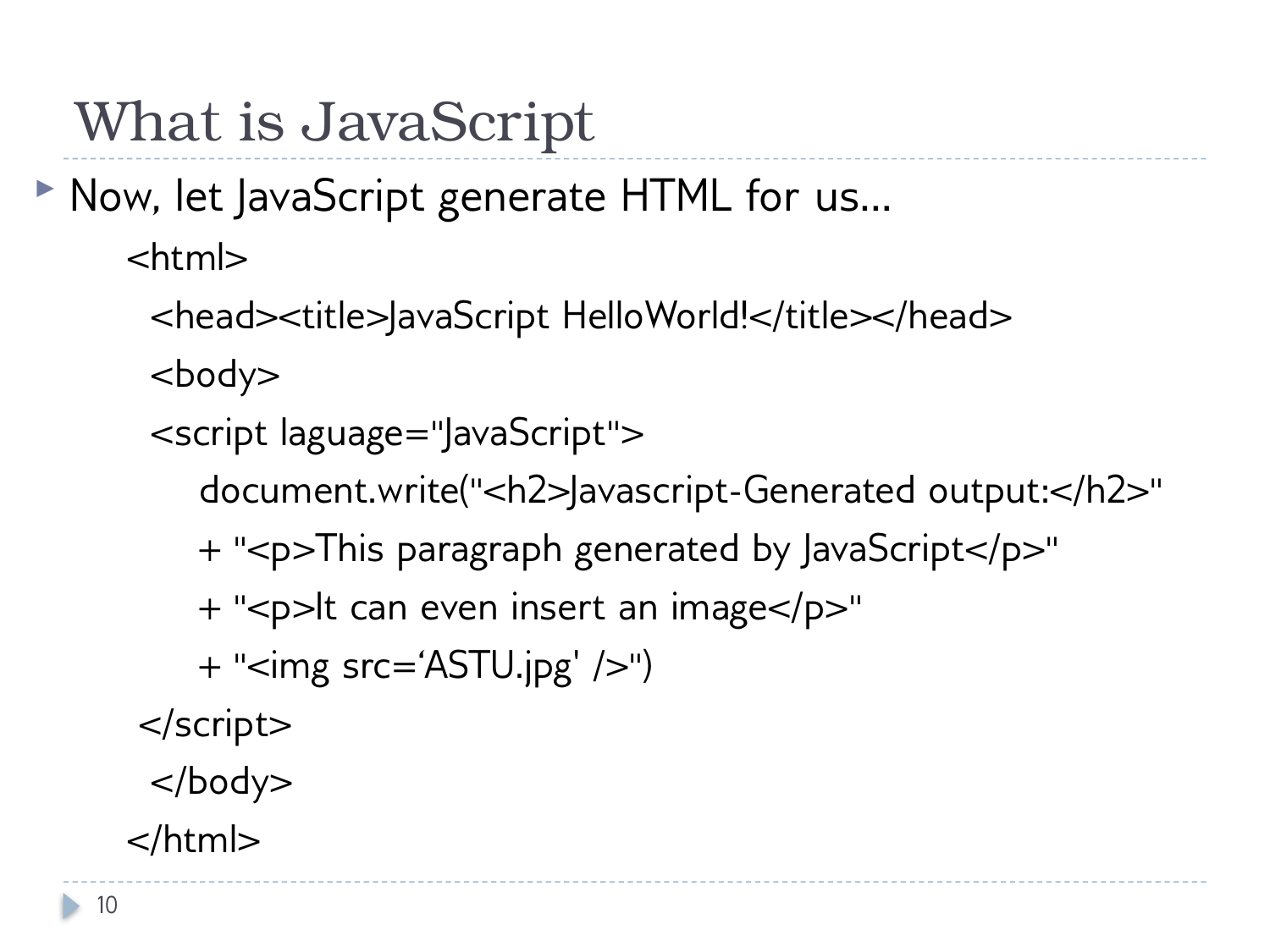

# What is JavaScript
Now, let JavaScript generate HTML for us…
<html>
  <head><title>JavaScript HelloWorld!</title></head>
  <body>
  <script laguage="JavaScript">
      document.write("<h2>Javascript-Generated output:</h2>"
      + "<p>This paragraph generated by JavaScript</p>"
      + "<p>It can even insert an image</p>"
      + "<img src=‘ASTU.jpg' />")
 </script>
  </body>
</html>
10